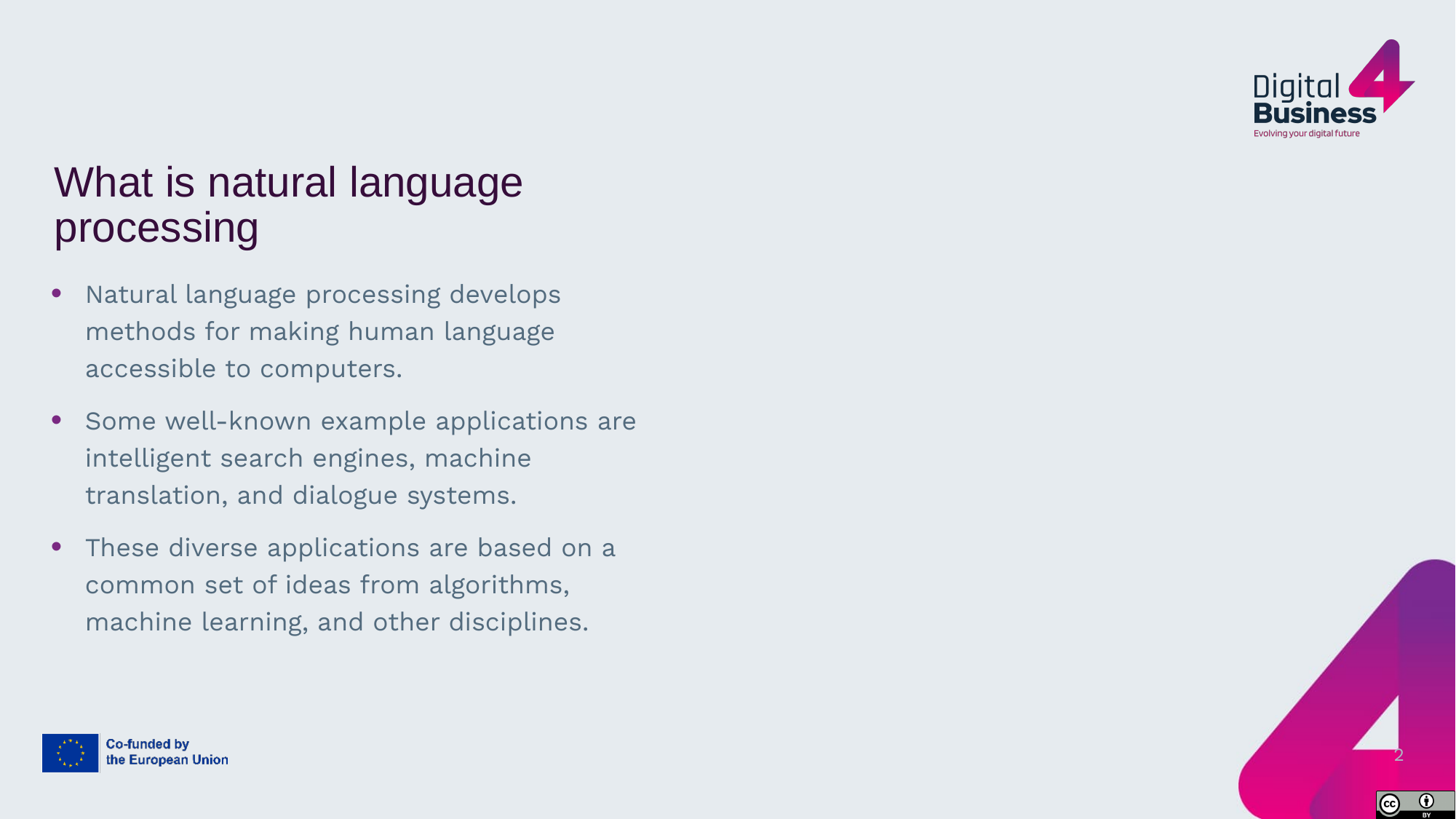

# What is natural language processing
Natural language processing develops methods for making human language accessible to computers.
Some well-known example applications are intelligent search engines, machine translation, and dialogue systems.
These diverse applications are based on a common set of ideas from algorithms, machine learning, and other disciplines.
2